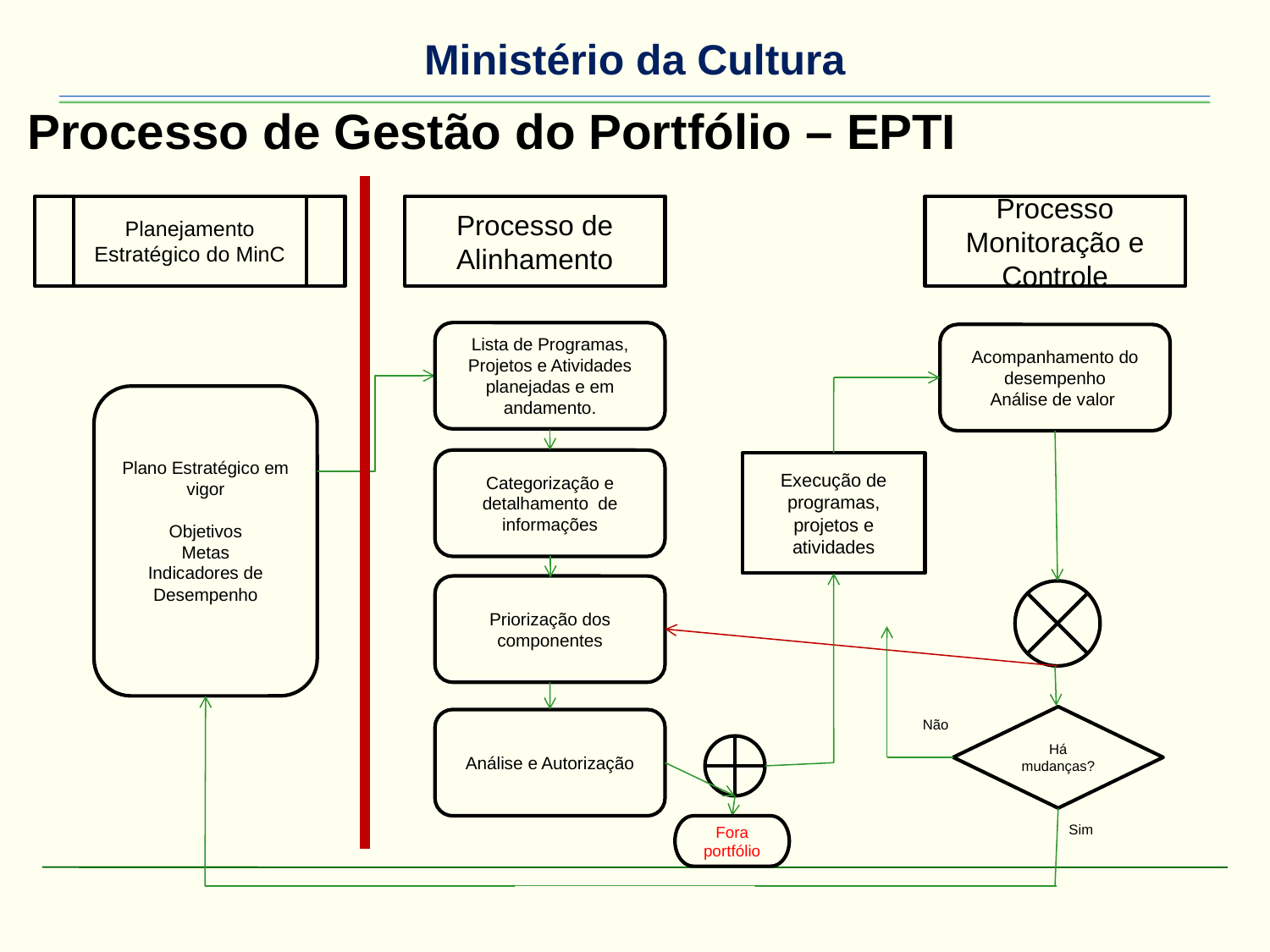

Processo de Gestão do Portfólio – EPTI
Planejamento Estratégico do MinC
Processo de Alinhamento
Processo Monitoração e Controle
Lista de Programas,
Projetos e Atividades planejadas e em andamento.
Acompanhamento do desempenho
Análise de valor
Plano Estratégico em vigor

Objetivos
Metas
Indicadores de Desempenho

Categorização e detalhamento  de informações
Execução de programas, projetos e atividades
Priorização dos componentes

Há mudanças?
Análise e Autorização
Não

Sim
Fora portfólio